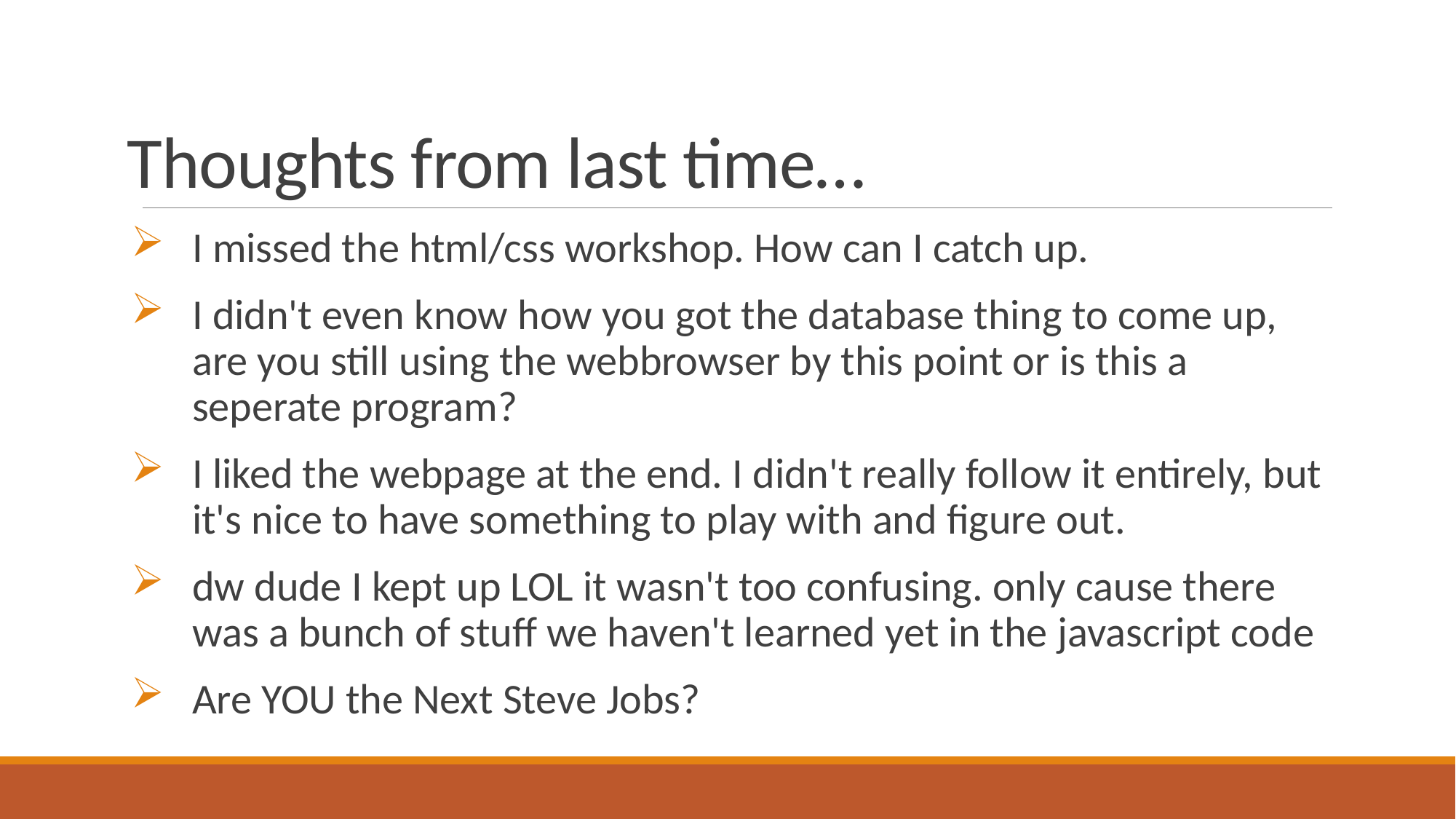

# Thoughts from last time…
I missed the html/css workshop. How can I catch up.
I didn't even know how you got the database thing to come up, are you still using the webbrowser by this point or is this a seperate program?
I liked the webpage at the end. I didn't really follow it entirely, but it's nice to have something to play with and figure out.
dw dude I kept up LOL it wasn't too confusing. only cause there was a bunch of stuff we haven't learned yet in the javascript code
Are YOU the Next Steve Jobs?